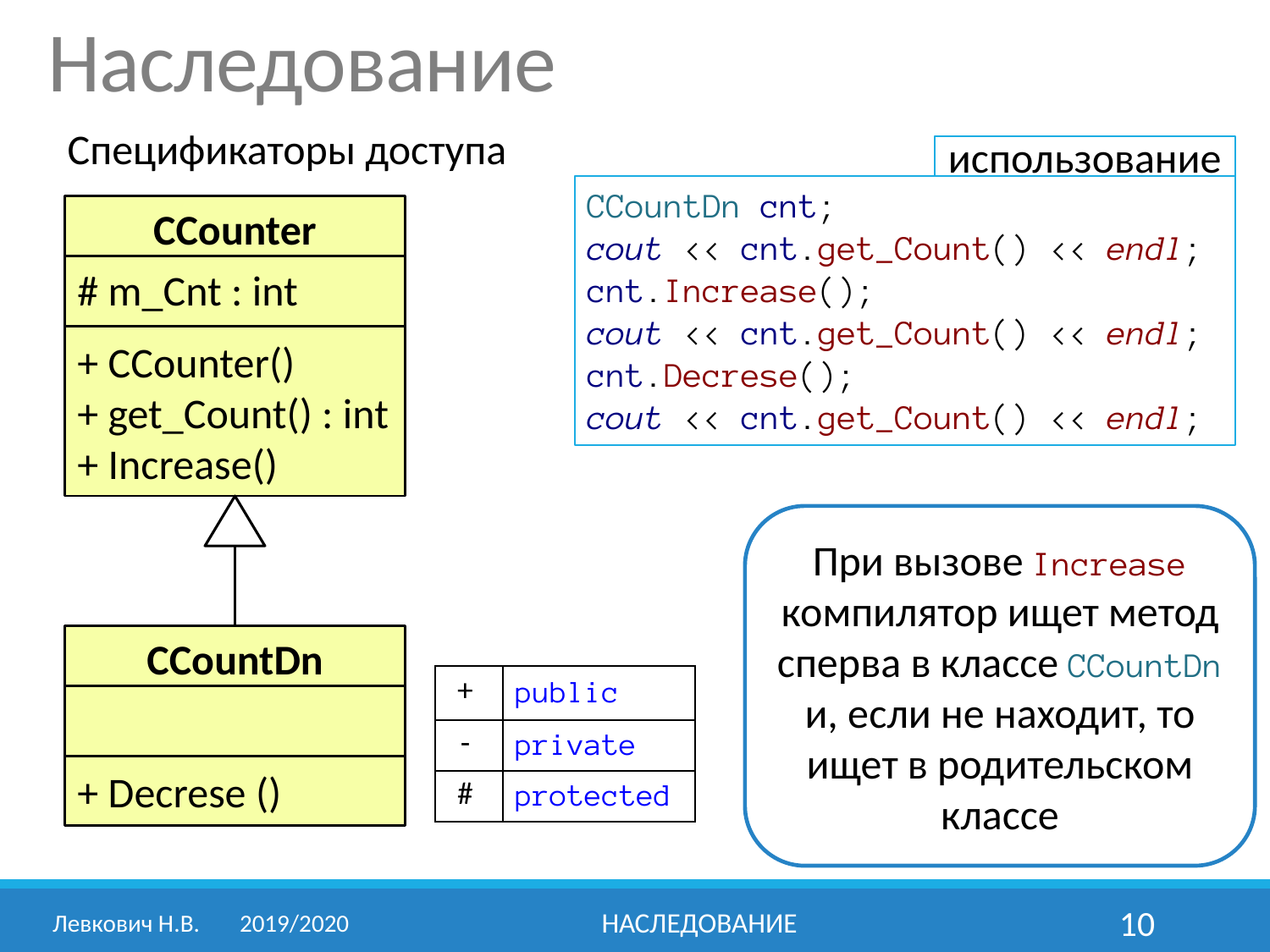

# Наследование
Спецификаторы доступа
использование
CCountDn cnt;
cout << cnt.get_Count() << endl;
cnt.Increase();
cout << cnt.get_Count() << endl;
cnt.Decrese();
cout << cnt.get_Count() << endl;
CCounter
# m_Cnt : int
+ CCounter()
+ get_Count() : int
+ Increase()

При вызове Increase компилятор ищет метод сперва в классе CCountDn и, если не находит, то ищет в родительском классе
CCountDn

+ Decrese ()
| + | public |
| --- | --- |
| - | private |
| # | protected |
Левкович Н.В.	2019/2020
Наследование
10